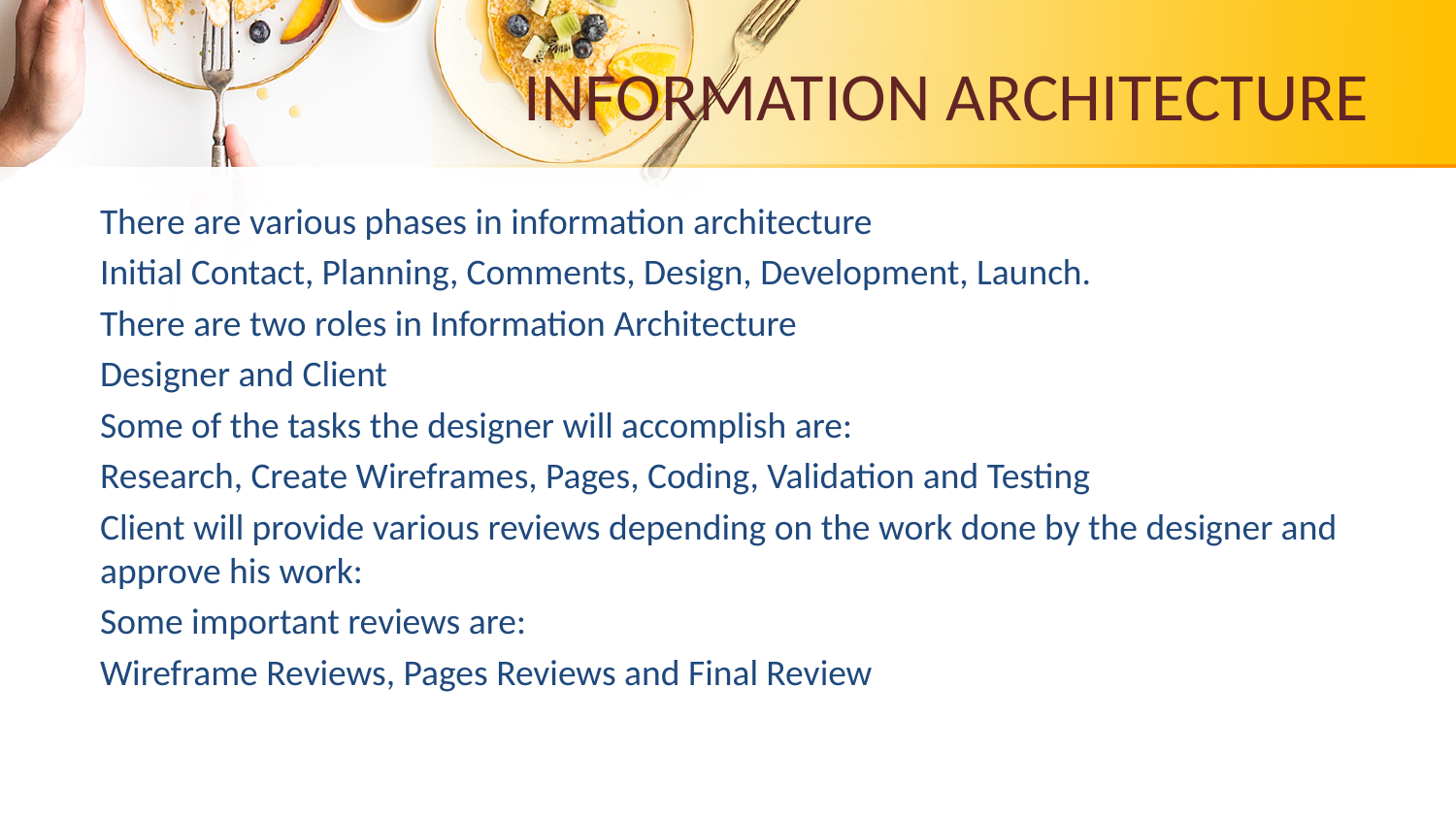

# INFORMATION ARCHITECTURE
There are various phases in information architecture
Initial Contact, Planning, Comments, Design, Development, Launch.
There are two roles in Information Architecture
Designer and Client
Some of the tasks the designer will accomplish are:
Research, Create Wireframes, Pages, Coding, Validation and Testing
Client will provide various reviews depending on the work done by the designer and approve his work:
Some important reviews are:
Wireframe Reviews, Pages Reviews and Final Review